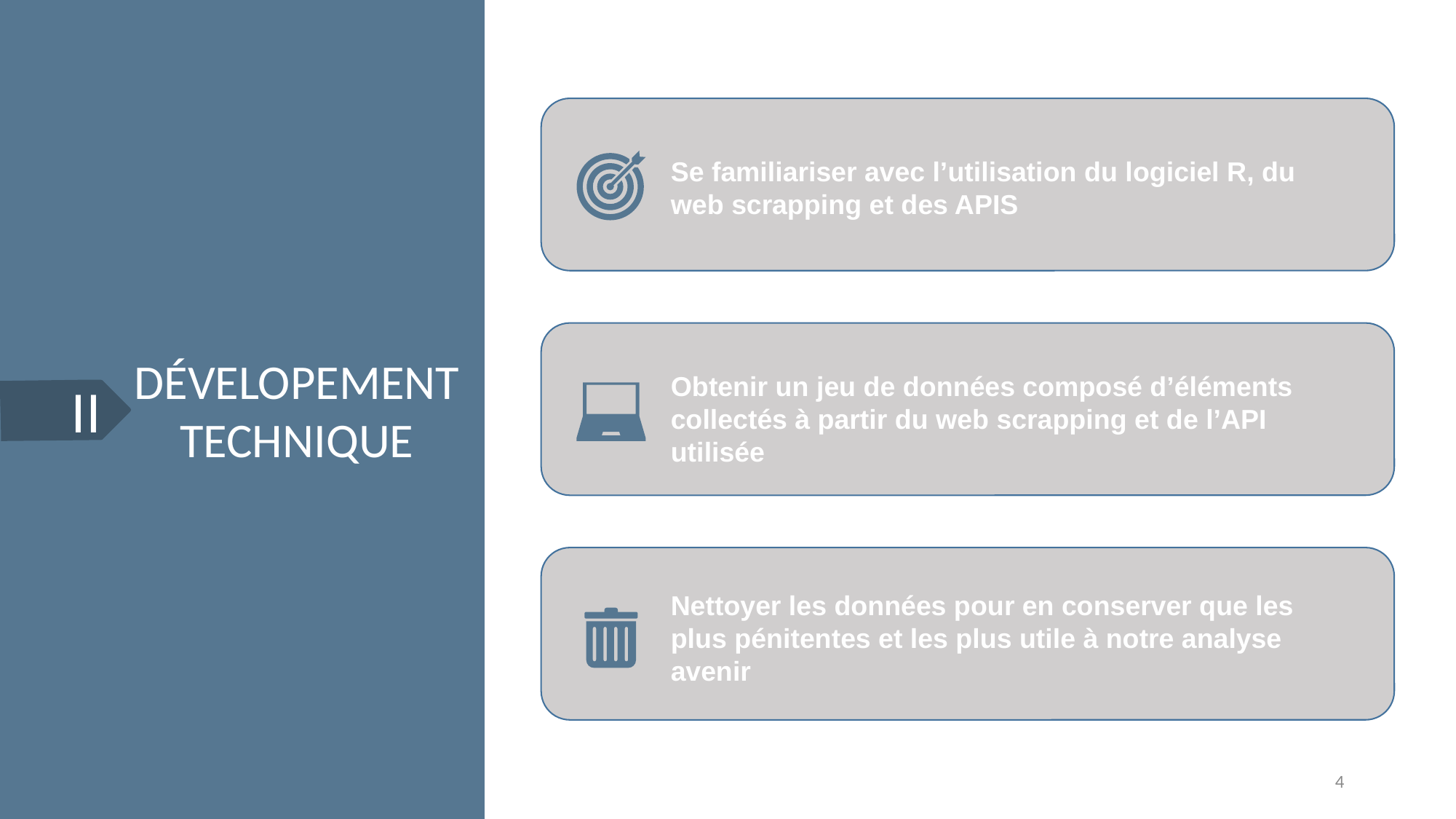

Se familiariser avec l’utilisation du logiciel R, du web scrapping et des APIS

DÉVELOPEMENT TECHNIQUE
Obtenir un jeu de données composé d’éléments collectés à partir du web scrapping et de l’API utilisée
II

Nettoyer les données pour en conserver que les plus pénitentes et les plus utile à notre analyse avenir

4